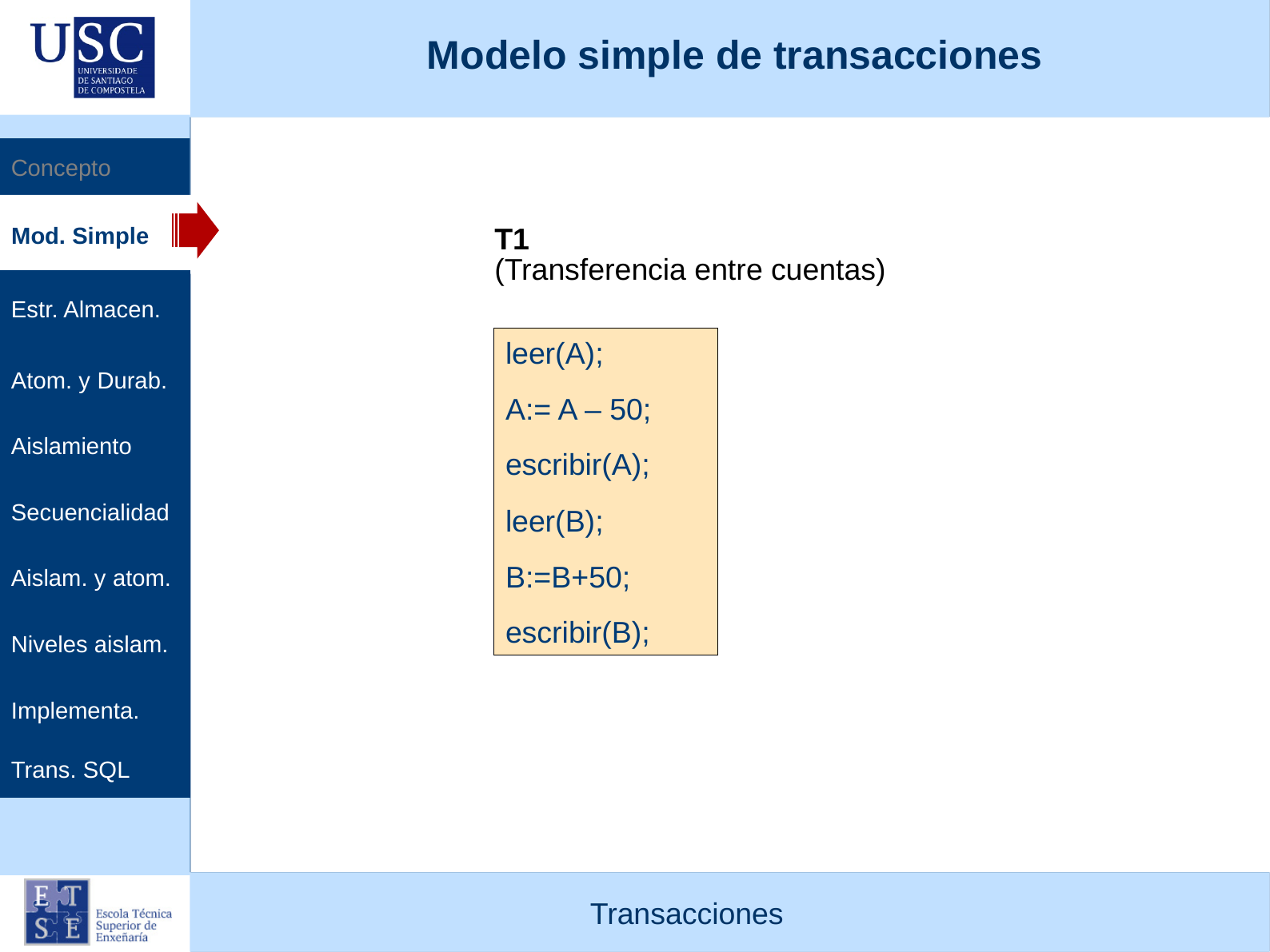

Modelo simple de transacciones

Concepto
Mod. Simple

T1
(Transferencia entre cuentas)
Estr. Almacen.
leer(A);
A:= A – 50;
escribir(A);
leer(B);
B:=B+50;
escribir(B);
Atom. y Durab.
Aislamiento
Secuencialidad
Aislam. y atom.
Niveles aislam.
Implementa.
Trans. SQL

Transacciones